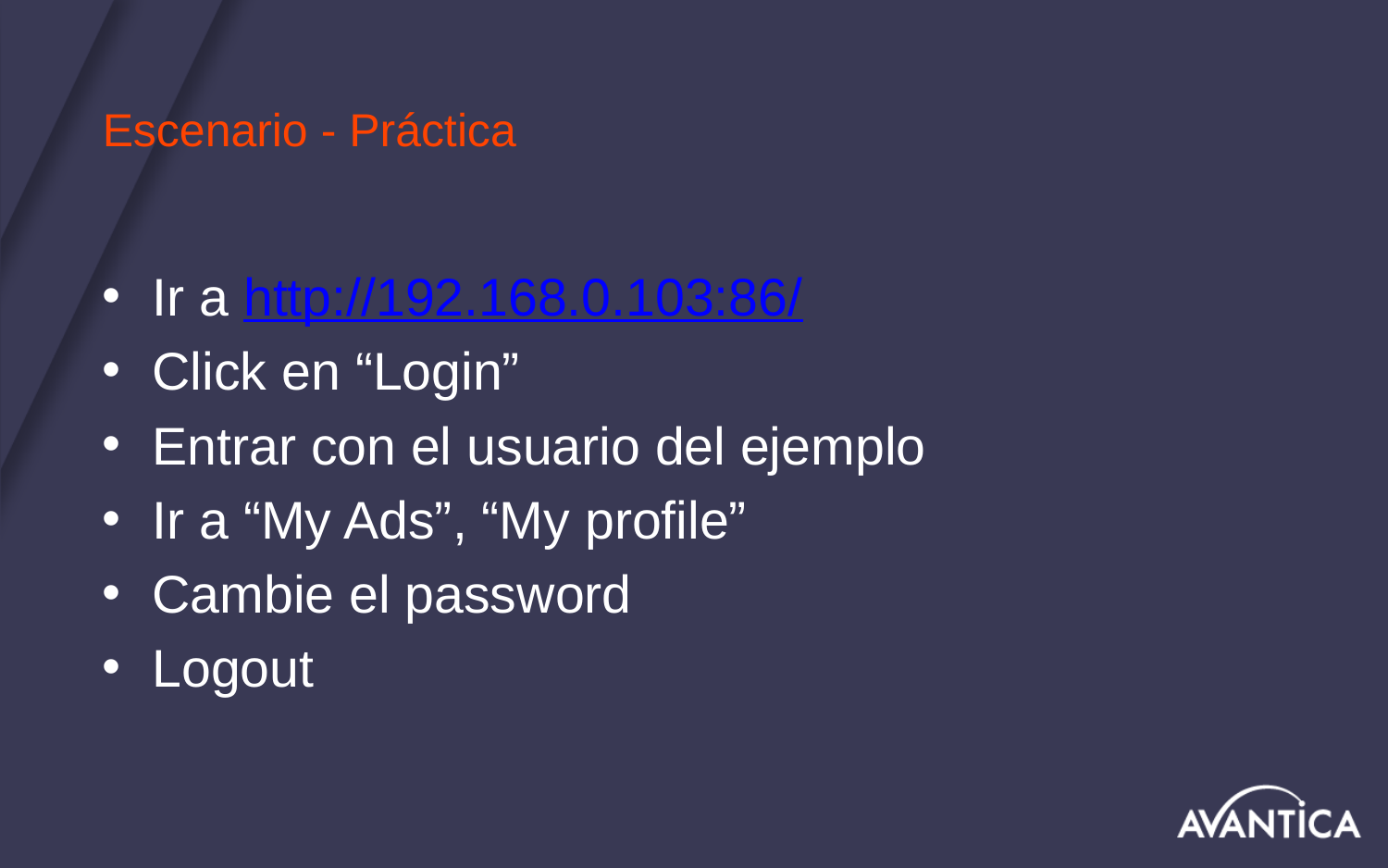

# Escenario - Práctica
Ir a http://192.168.0.103:86/
Click en “Login”
Entrar con el usuario del ejemplo
Ir a “My Ads”, “My profile”
Cambie el password
Logout